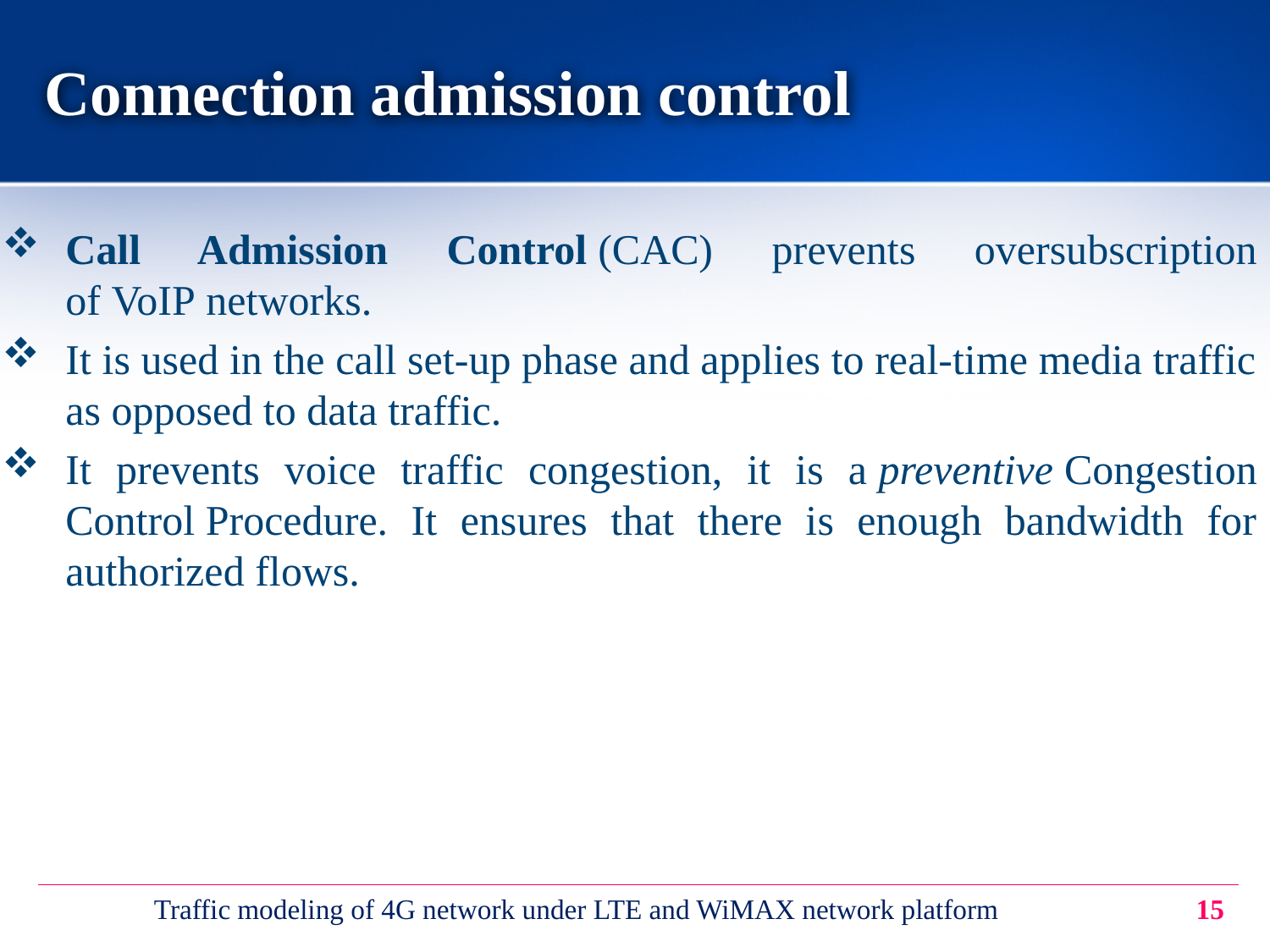

# Connection admission control
Call Admission Control (CAC) prevents oversubscription of VoIP networks.
It is used in the call set-up phase and applies to real-time media traffic as opposed to data traffic.
It prevents voice traffic congestion, it is a preventive Congestion Control Procedure. It ensures that there is enough bandwidth for authorized flows.

Traffic modeling of 4G network under LTE and WiMAX network platform
15